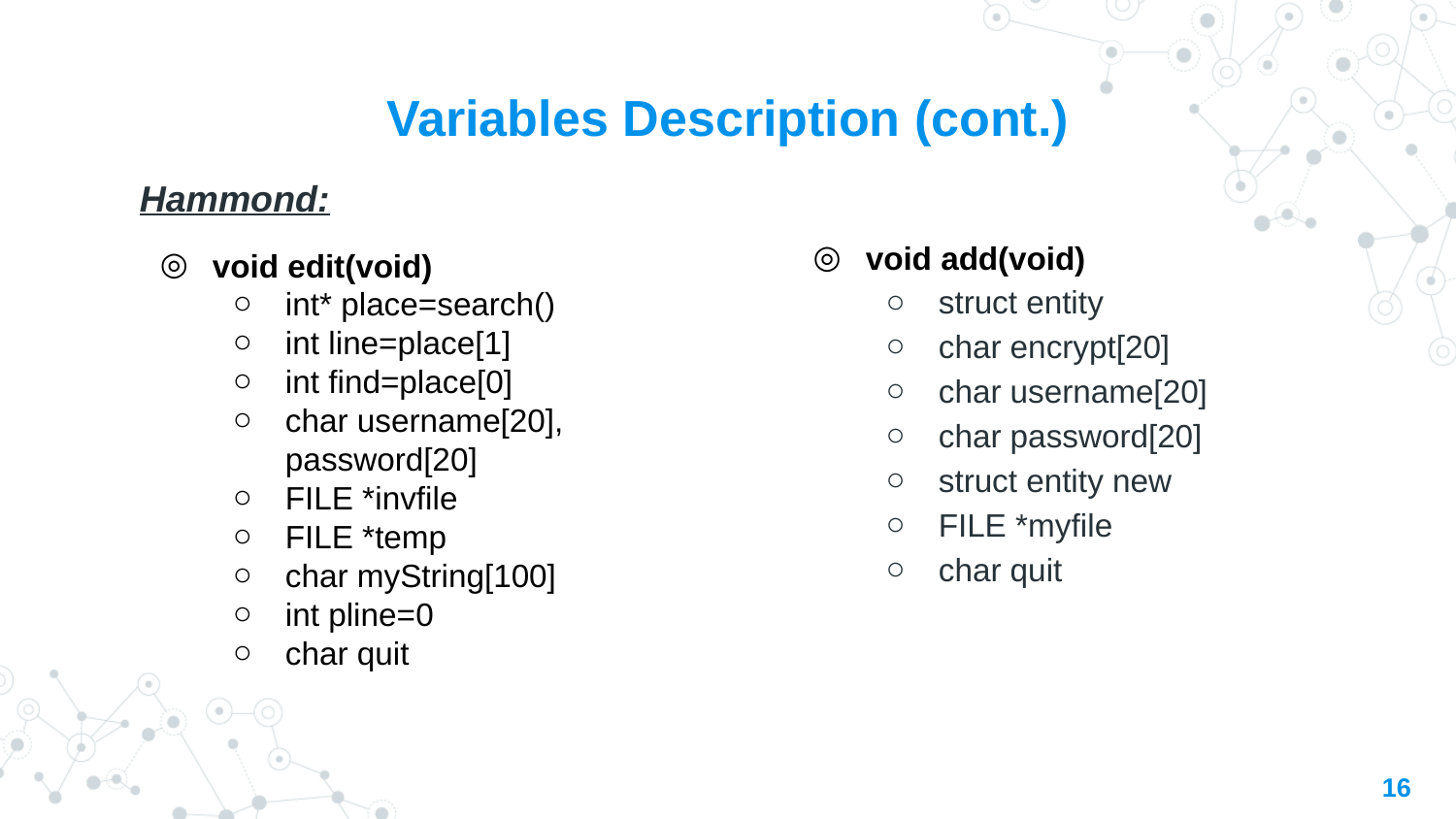

# Variables Description (cont.)
Hammond:
void edit(void)
int* place=search()
int line=place[1]
int find=place[0]
char username[20], password[20]
FILE *invfile
FILE *temp
char myString[100]
int pline=0
char quit

void add(void)
struct entity
char encrypt[20]
char username[20]
char password[20]
struct entity new
FILE *myfile
char quit
16